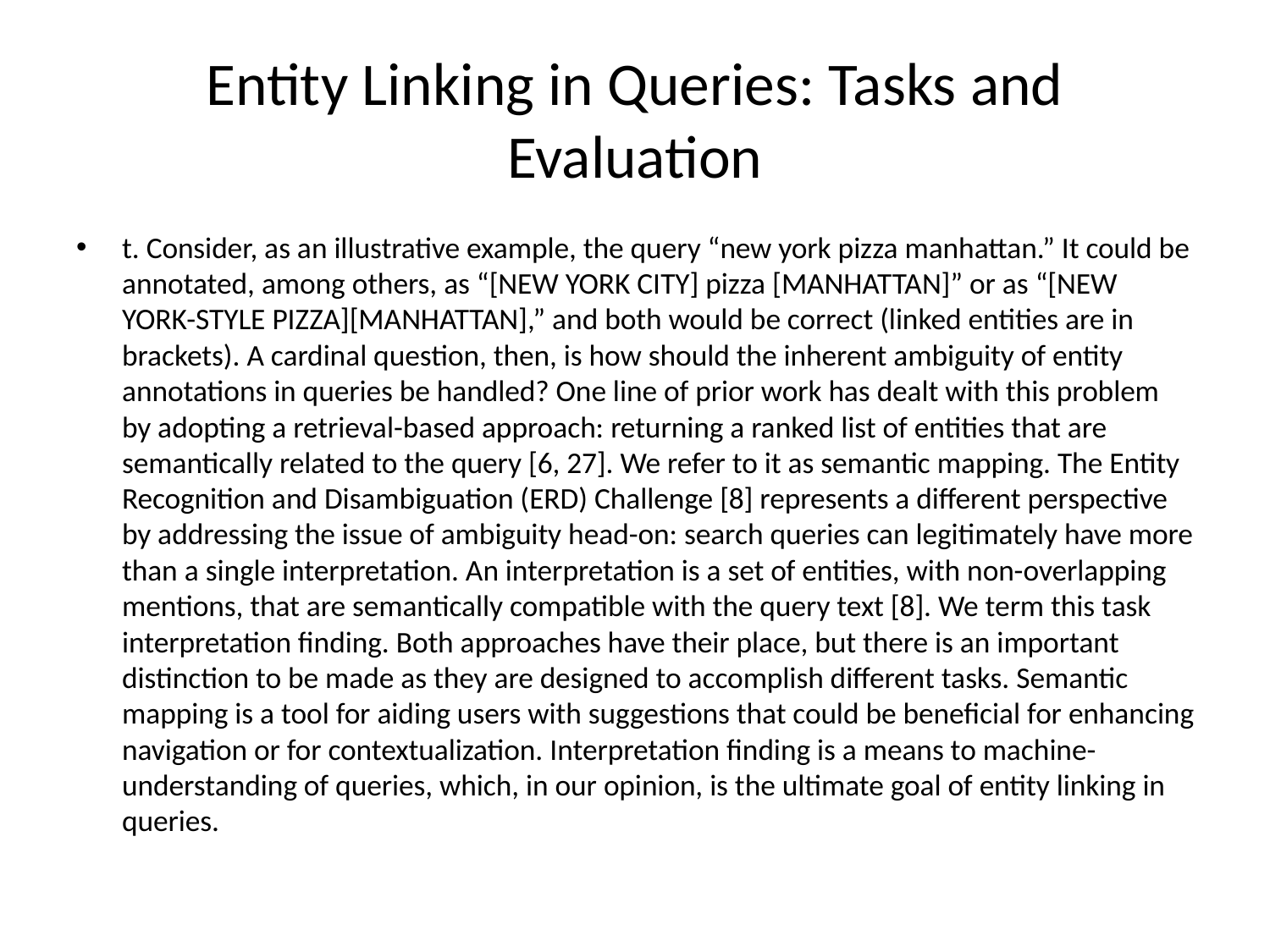

# Entity Linking in Queries: Tasks and Evaluation
t. Consider, as an illustrative example, the query “new york pizza manhattan.” It could be annotated, among others, as “[NEW YORK CITY] pizza [MANHATTAN]” or as “[NEW YORK-STYLE PIZZA][MANHATTAN],” and both would be correct (linked entities are in brackets). A cardinal question, then, is how should the inherent ambiguity of entity annotations in queries be handled? One line of prior work has dealt with this problem by adopting a retrieval-based approach: returning a ranked list of entities that are semantically related to the query [6, 27]. We refer to it as semantic mapping. The Entity Recognition and Disambiguation (ERD) Challenge [8] represents a different perspective by addressing the issue of ambiguity head-on: search queries can legitimately have more than a single interpretation. An interpretation is a set of entities, with non-overlapping mentions, that are semantically compatible with the query text [8]. We term this task interpretation finding. Both approaches have their place, but there is an important distinction to be made as they are designed to accomplish different tasks. Semantic mapping is a tool for aiding users with suggestions that could be beneficial for enhancing navigation or for contextualization. Interpretation finding is a means to machine-understanding of queries, which, in our opinion, is the ultimate goal of entity linking in queries.